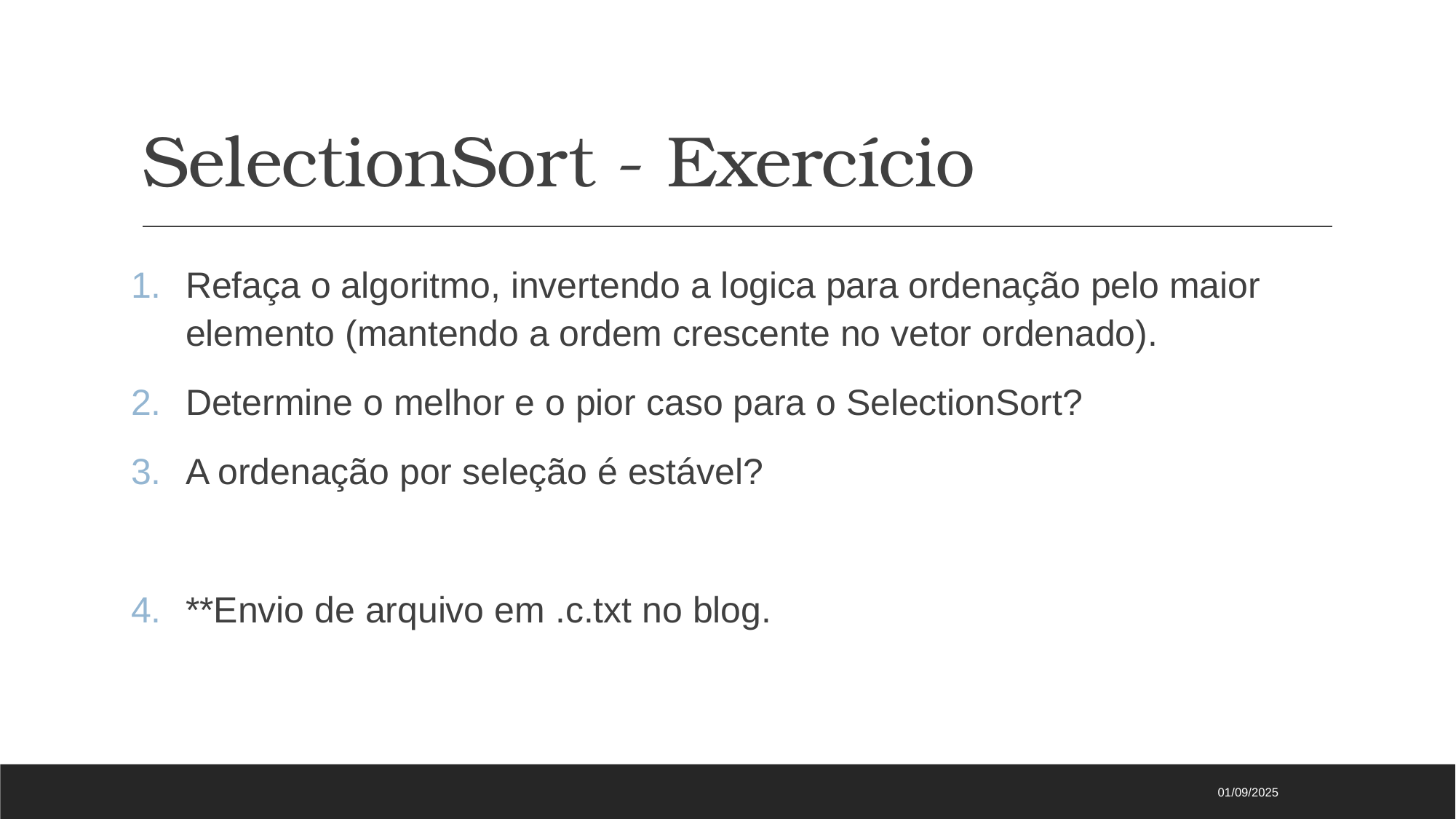

# SelectionSort - Exercício
Refaça o algoritmo, invertendo a logica para ordenação pelo maior elemento (mantendo a ordem crescente no vetor ordenado).
Determine o melhor e o pior caso para o SelectionSort?
A ordenação por seleção é estável?

**Envio de arquivo em .c.txt no blog.
01/09/2025